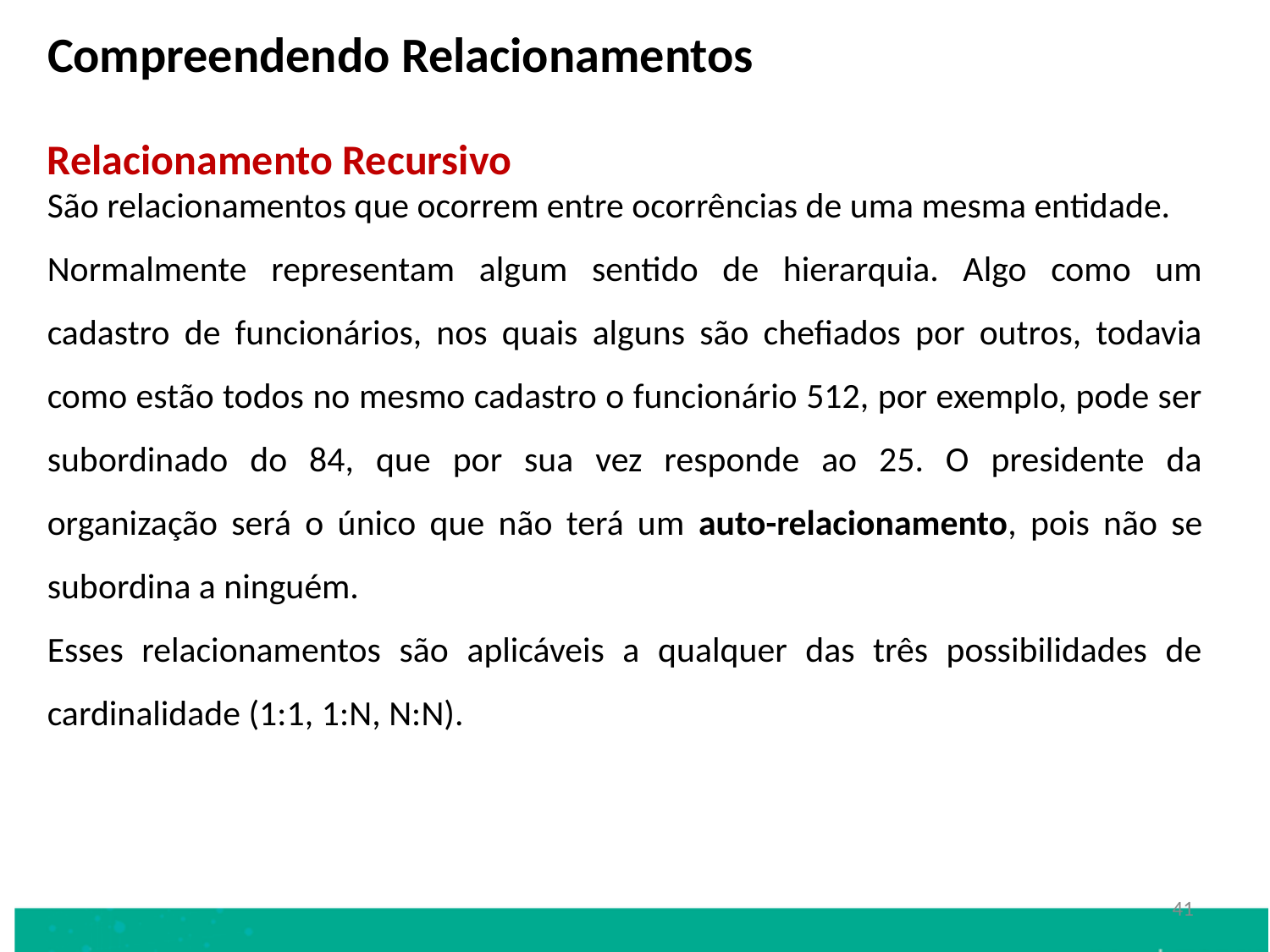

Compreendendo Relacionamentos
Relacionamento Recursivo
São relacionamentos que ocorrem entre ocorrências de uma mesma entidade.
Normalmente representam algum sentido de hierarquia. Algo como um cadastro de funcionários, nos quais alguns são chefiados por outros, todavia como estão todos no mesmo cadastro o funcionário 512, por exemplo, pode ser subordinado do 84, que por sua vez responde ao 25. O presidente da organização será o único que não terá um auto-relacionamento, pois não se subordina a ninguém.
Esses relacionamentos são aplicáveis a qualquer das três possibilidades de cardinalidade (1:1, 1:N, N:N).
41